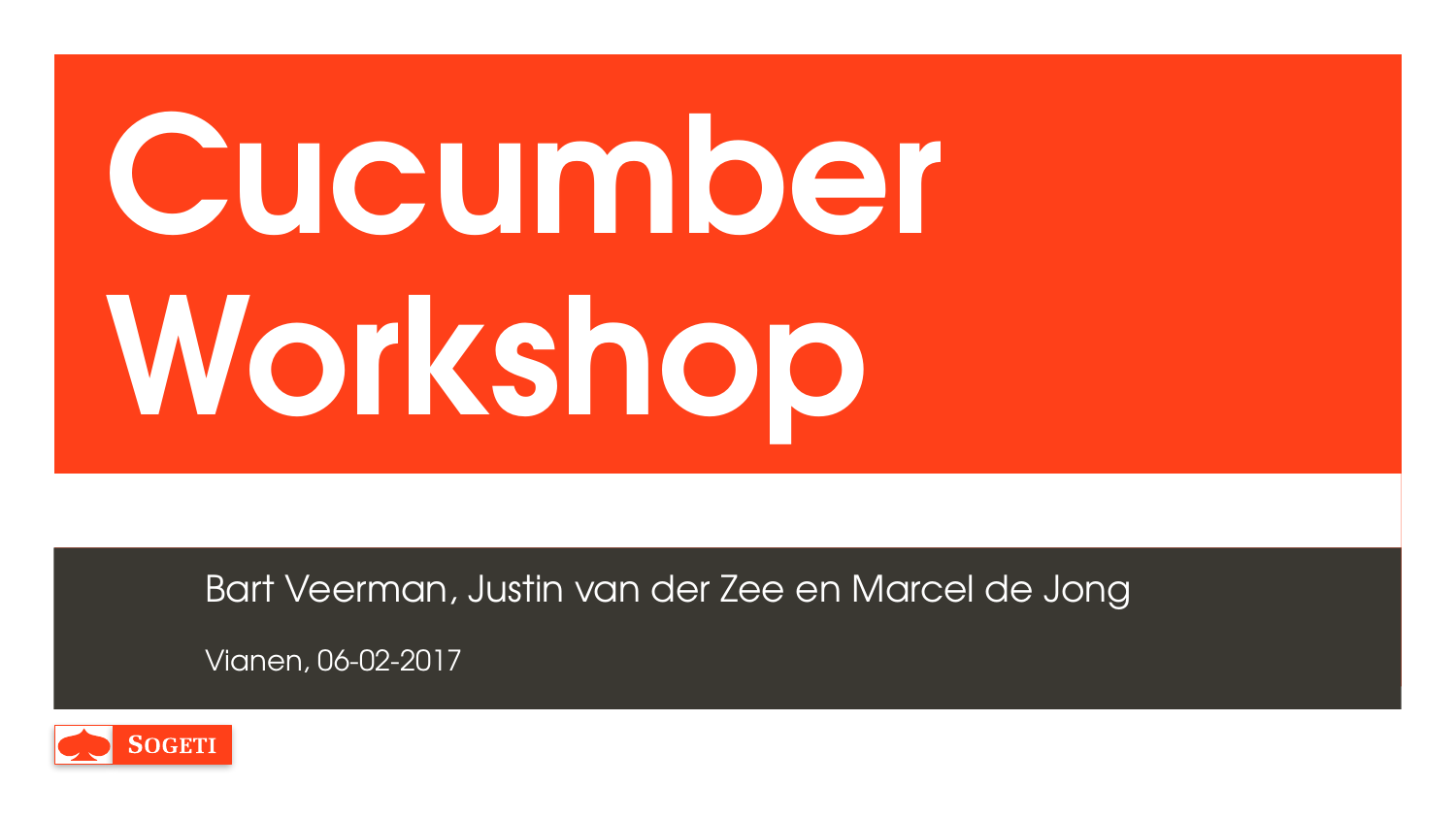

# Cucumber Workshop

	Bart Veerman, Justin van der Zee en Marcel de Jong

	Vianen, 06-02-2017